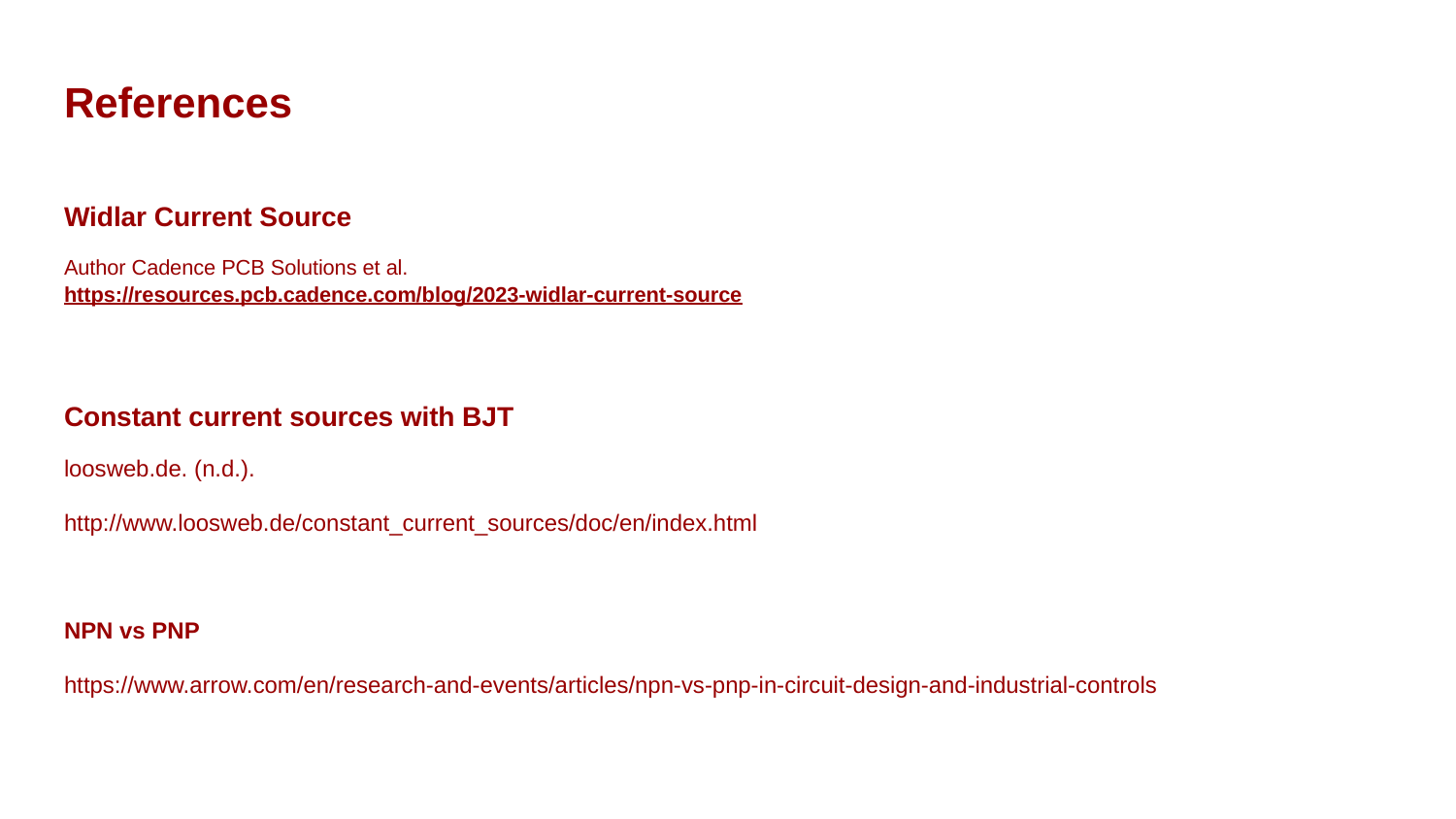

# References
Widlar Current Source
Author Cadence PCB Solutions et al.
https://resources.pcb.cadence.com/blog/2023-widlar-current-source

Constant current sources with BJT
loosweb.de. (n.d.).
http://www.loosweb.de/constant_current_sources/doc/en/index.html

NPN vs PNP
https://www.arrow.com/en/research-and-events/articles/npn-vs-pnp-in-circuit-design-and-industrial-controls